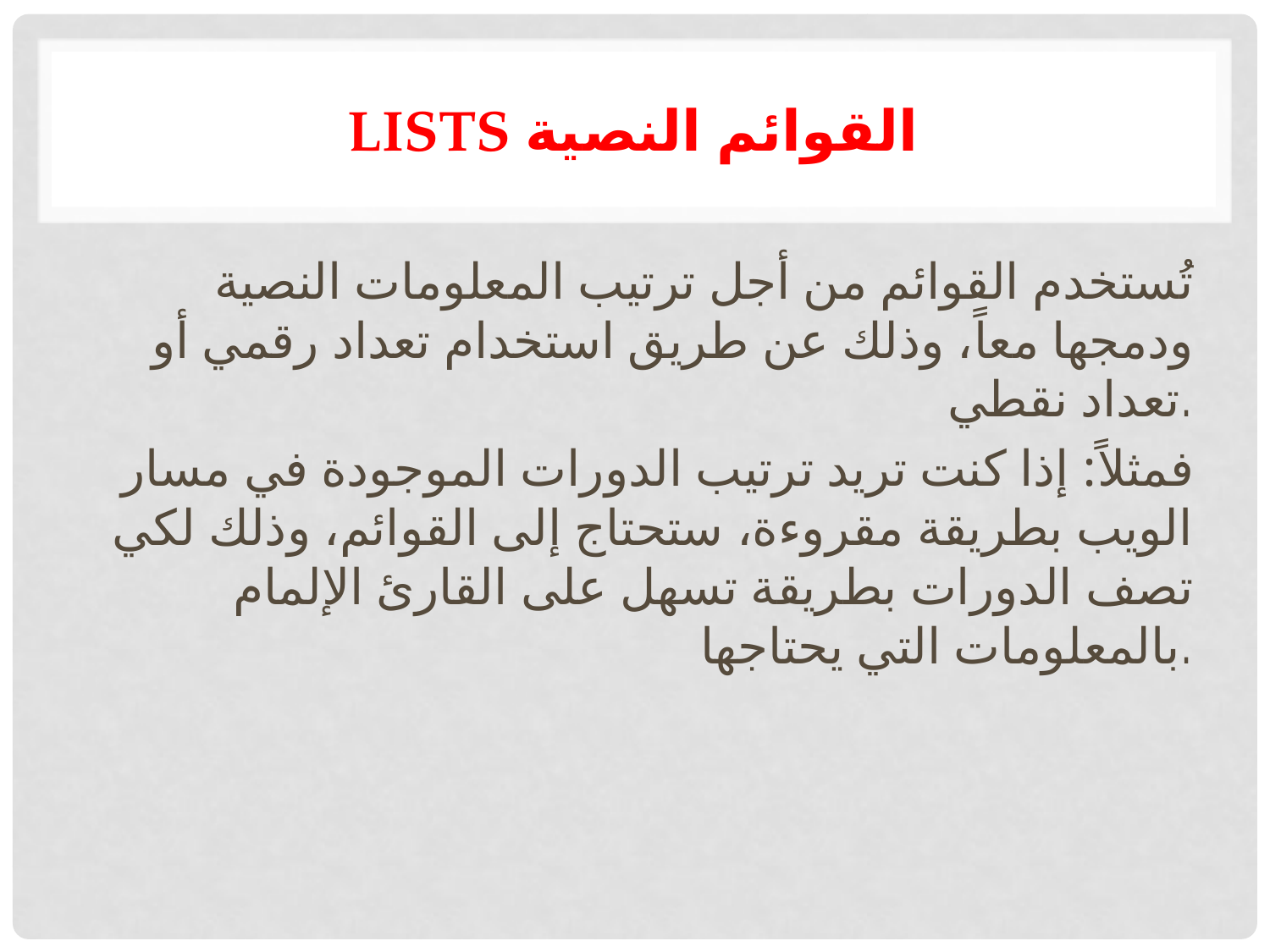

# Lists القوائم النصية
تُستخدم القوائم من أجل ترتيب المعلومات النصية ودمجها معاً، وذلك عن طريق استخدام تعداد رقمي أو تعداد نقطي.
فمثلاً: إذا كنت تريد ترتيب الدورات الموجودة في مسار الويب بطريقة مقروءة، ستحتاج إلى القوائم، وذلك لكي تصف الدورات بطريقة تسهل على القارئ الإلمام بالمعلومات التي يحتاجها.